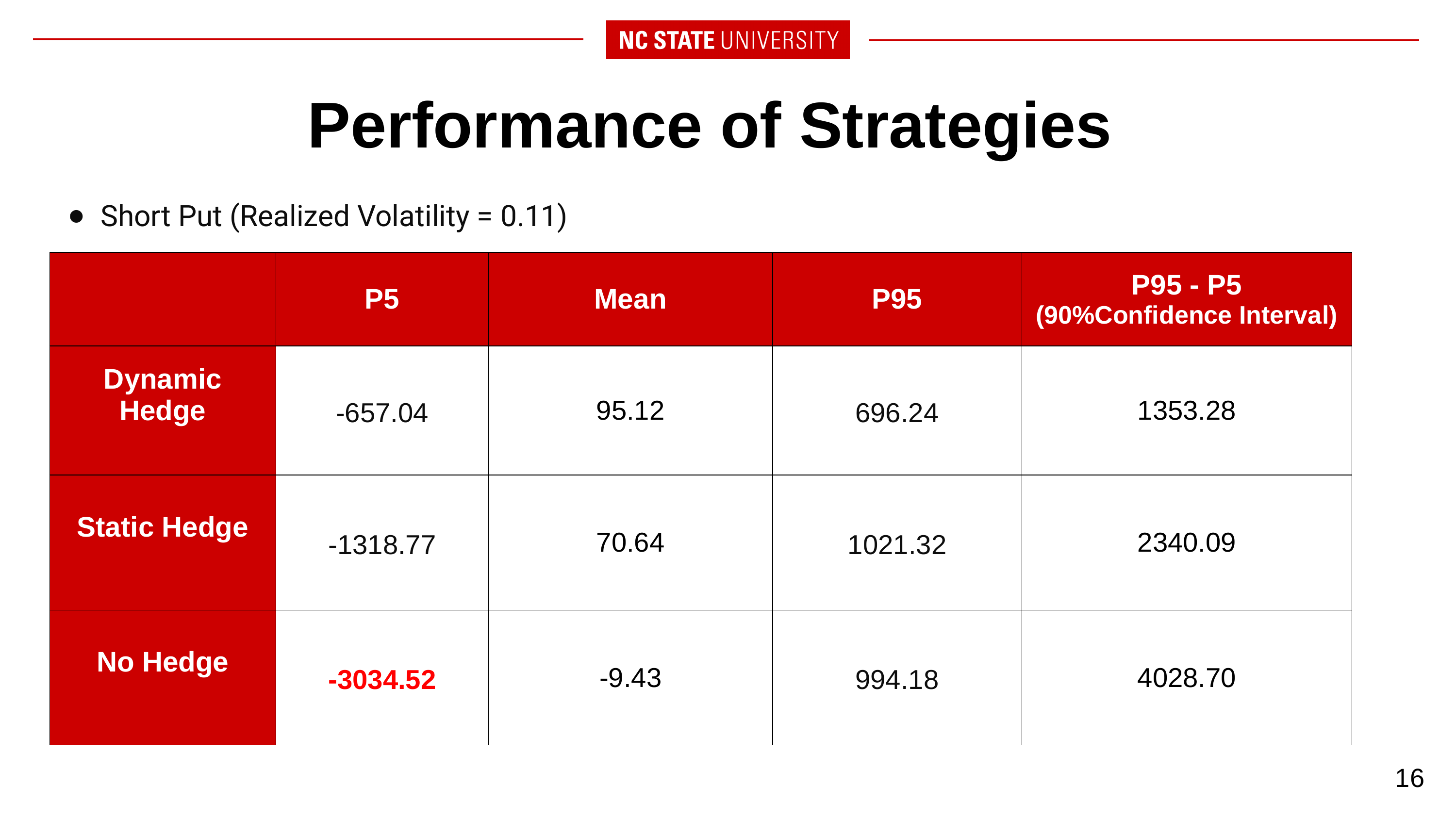

# Performance of Strategies
Short Put (Realized Volatility = 0.11)
|  | P5 | Mean | P95 | P95 - P5 (90%Confidence Interval) |
| --- | --- | --- | --- | --- |
| Dynamic Hedge | -657.04 | 95.12 | 696.24 | 1353.28 |
| Static Hedge | -1318.77 | 70.64 | 1021.32 | 2340.09 |
| No Hedge | -3034.52 | -9.43 | 994.18 | 4028.70 |
16